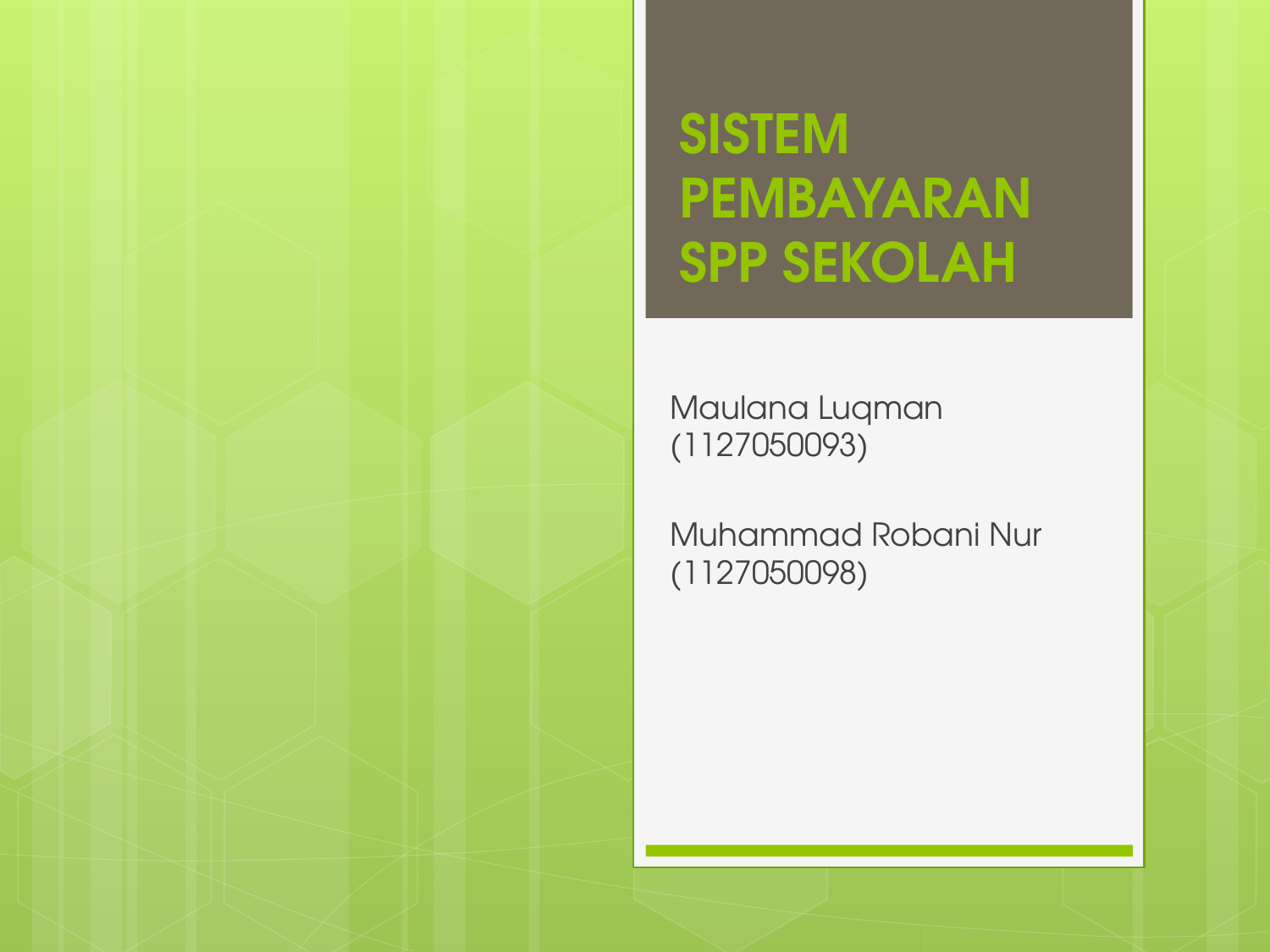

# SISTEM PEMBAYARAN SPP SEKOLAH
Maulana Luqman  (1127050093)

Muhammad Robani Nur (1127050098)